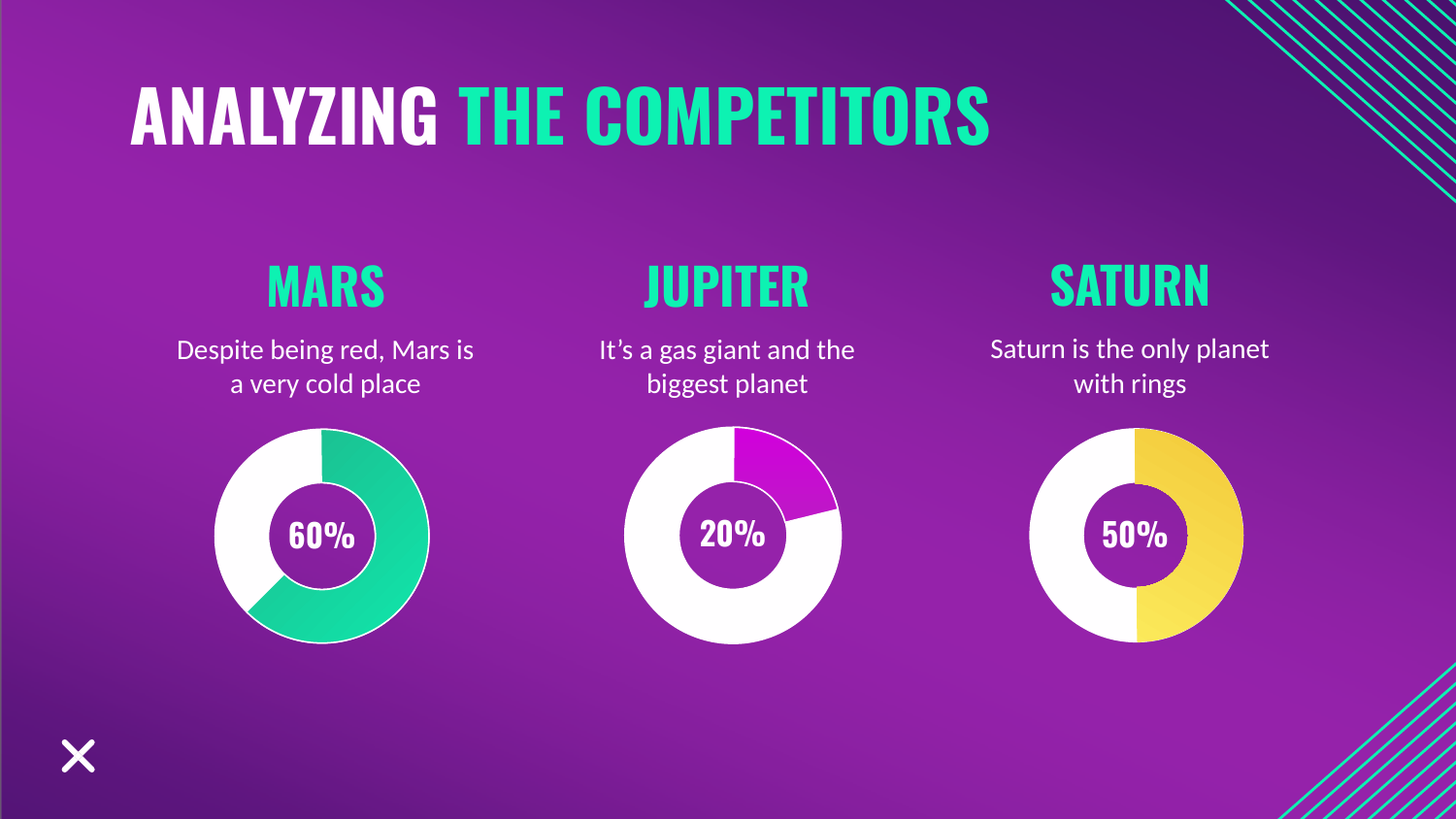

# ANALYZING THE COMPETITORS
SATURN
MARS
JUPITER
Saturn is the only planet with rings
Despite being red, Mars is a very cold place
It’s a gas giant and the biggest planet

20%
50%
60%